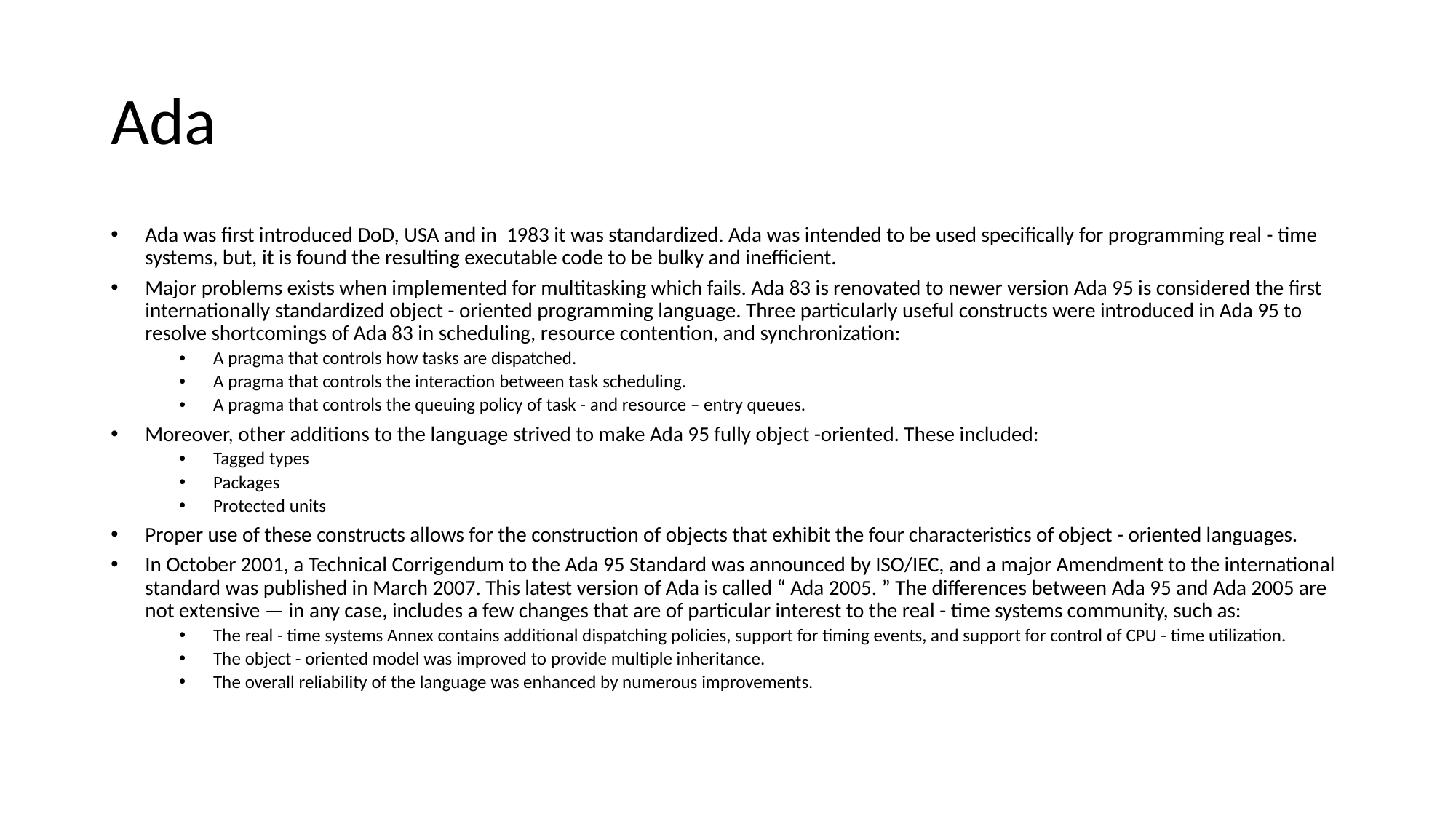

# Ada
Ada was first introduced DoD, USA and in  1983 it was standardized. Ada was intended to be used specifically for programming real - time systems, but, it is found the resulting executable code to be bulky and inefficient.
Major problems exists when implemented for multitasking which fails. Ada 83 is renovated to newer version Ada 95 is considered the first internationally standardized object - oriented programming language. Three particularly useful constructs were introduced in Ada 95 to resolve shortcomings of Ada 83 in scheduling, resource contention, and synchronization:
A pragma that controls how tasks are dispatched.
A pragma that controls the interaction between task scheduling.
A pragma that controls the queuing policy of task - and resource – entry queues.
Moreover, other additions to the language strived to make Ada 95 fully object -oriented. These included:
Tagged types
Packages
Protected units
Proper use of these constructs allows for the construction of objects that exhibit the four characteristics of object - oriented languages.
In October 2001, a Technical Corrigendum to the Ada 95 Standard was announced by ISO/IEC, and a major Amendment to the international standard was published in March 2007. This latest version of Ada is called “ Ada 2005. ” The differences between Ada 95 and Ada 2005 are not extensive — in any case, includes a few changes that are of particular interest to the real - time systems community, such as:
The real - time systems Annex contains additional dispatching policies, support for timing events, and support for control of CPU - time utilization.
The object - oriented model was improved to provide multiple inheritance.
The overall reliability of the language was enhanced by numerous improvements.